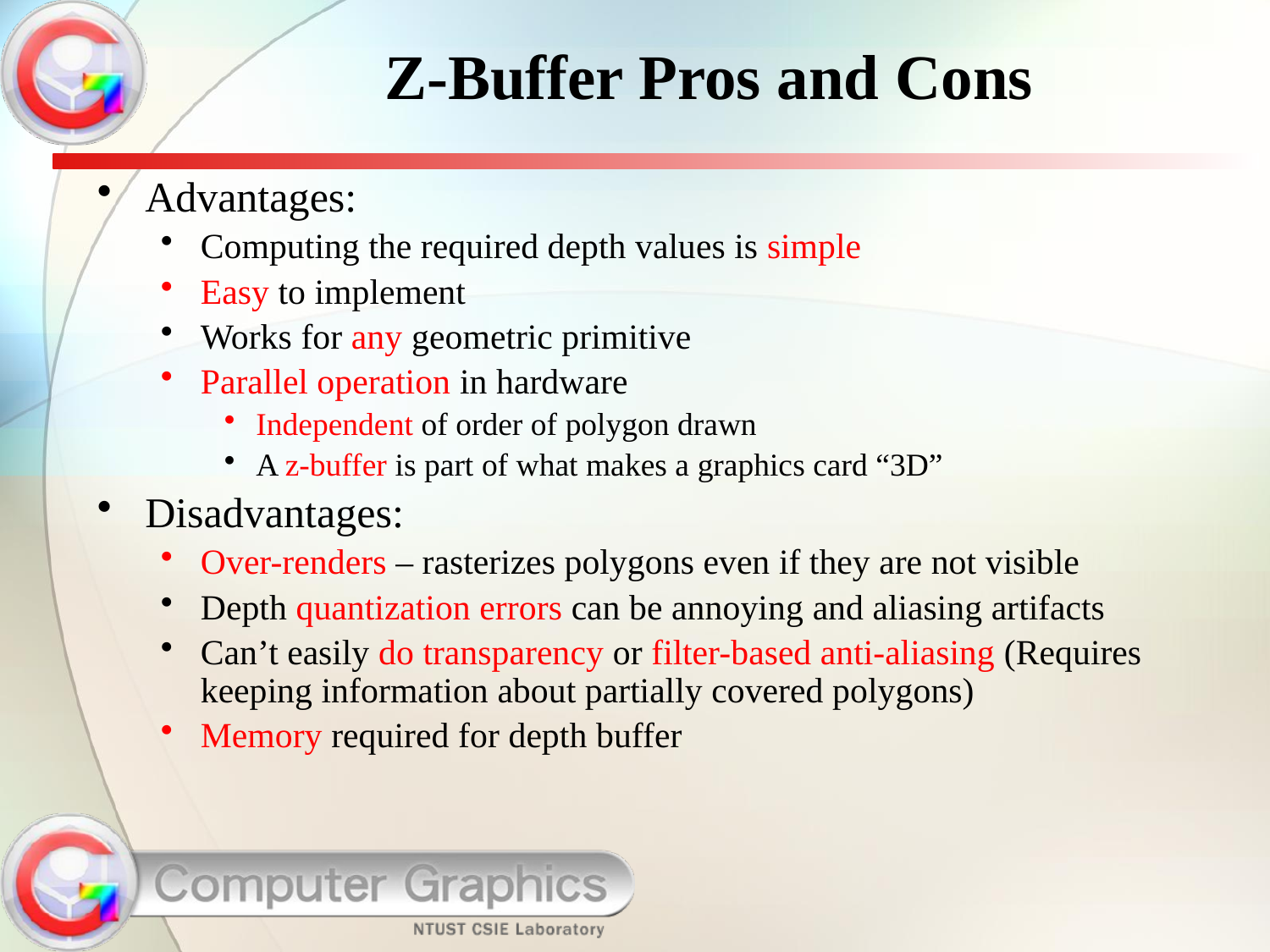

Z-Buffer Pros and Cons
Advantages:
Computing the required depth values is simple
Easy to implement
Works for any geometric primitive
Parallel operation in hardware
Independent of order of polygon drawn
A z-buffer is part of what makes a graphics card “3D”
Disadvantages:
Over-renders – rasterizes polygons even if they are not visible
Depth quantization errors can be annoying and aliasing artifacts
Can’t easily do transparency or filter-based anti-aliasing (Requires keeping information about partially covered polygons)
Memory required for depth buffer